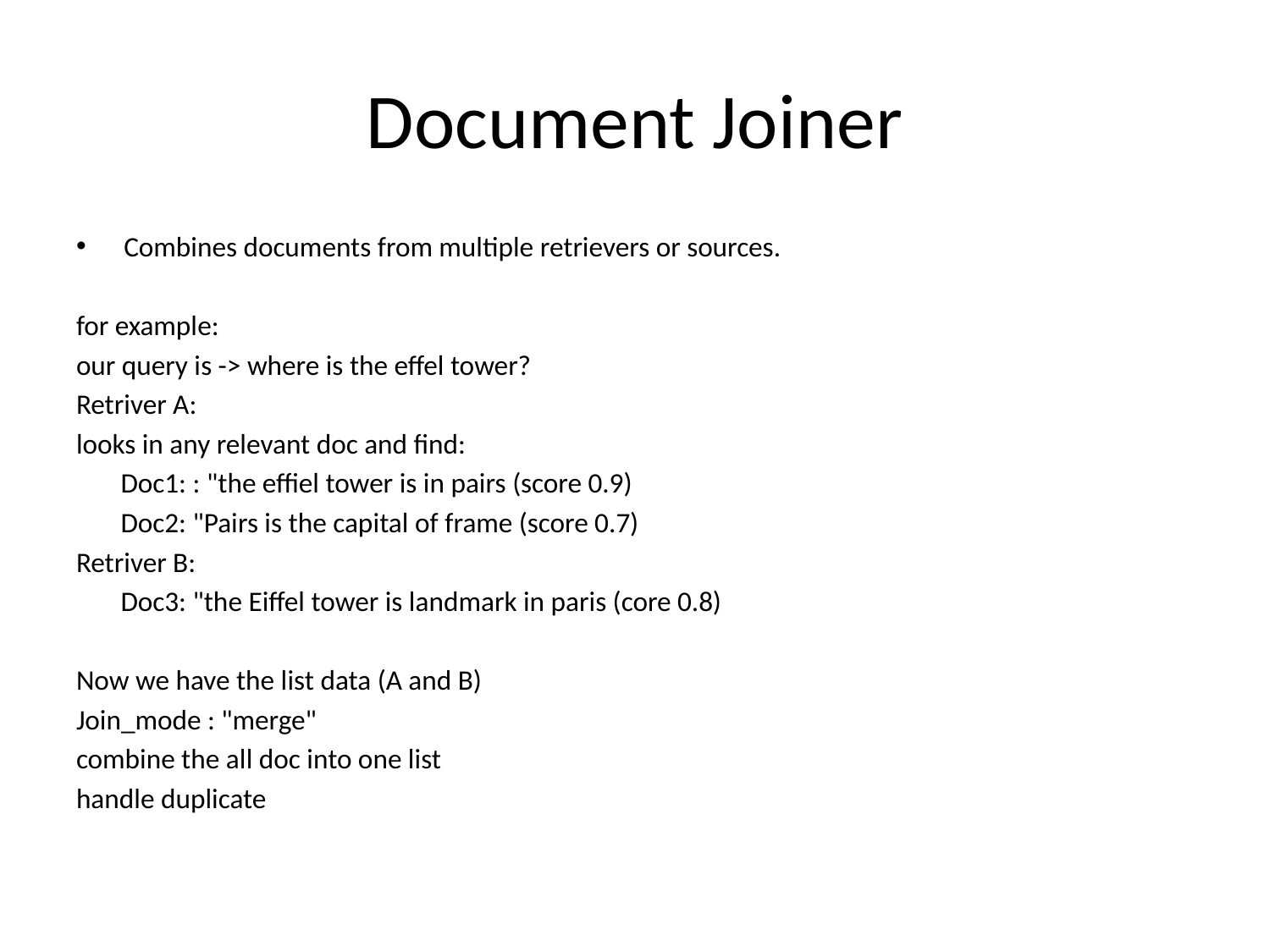

# Document Joiner
Combines documents from multiple retrievers or sources.

for example:
our query is -> where is the effel tower?
Retriver A:
looks in any relevant doc and find:
       Doc1: : "the effiel tower is in pairs (score 0.9)
       Doc2: "Pairs is the capital of frame (score 0.7)
Retriver B:
       Doc3: "the Eiffel tower is landmark in paris (core 0.8)

Now we have the list data (A and B)
Join_mode : "merge"
combine the all doc into one list
handle duplicate